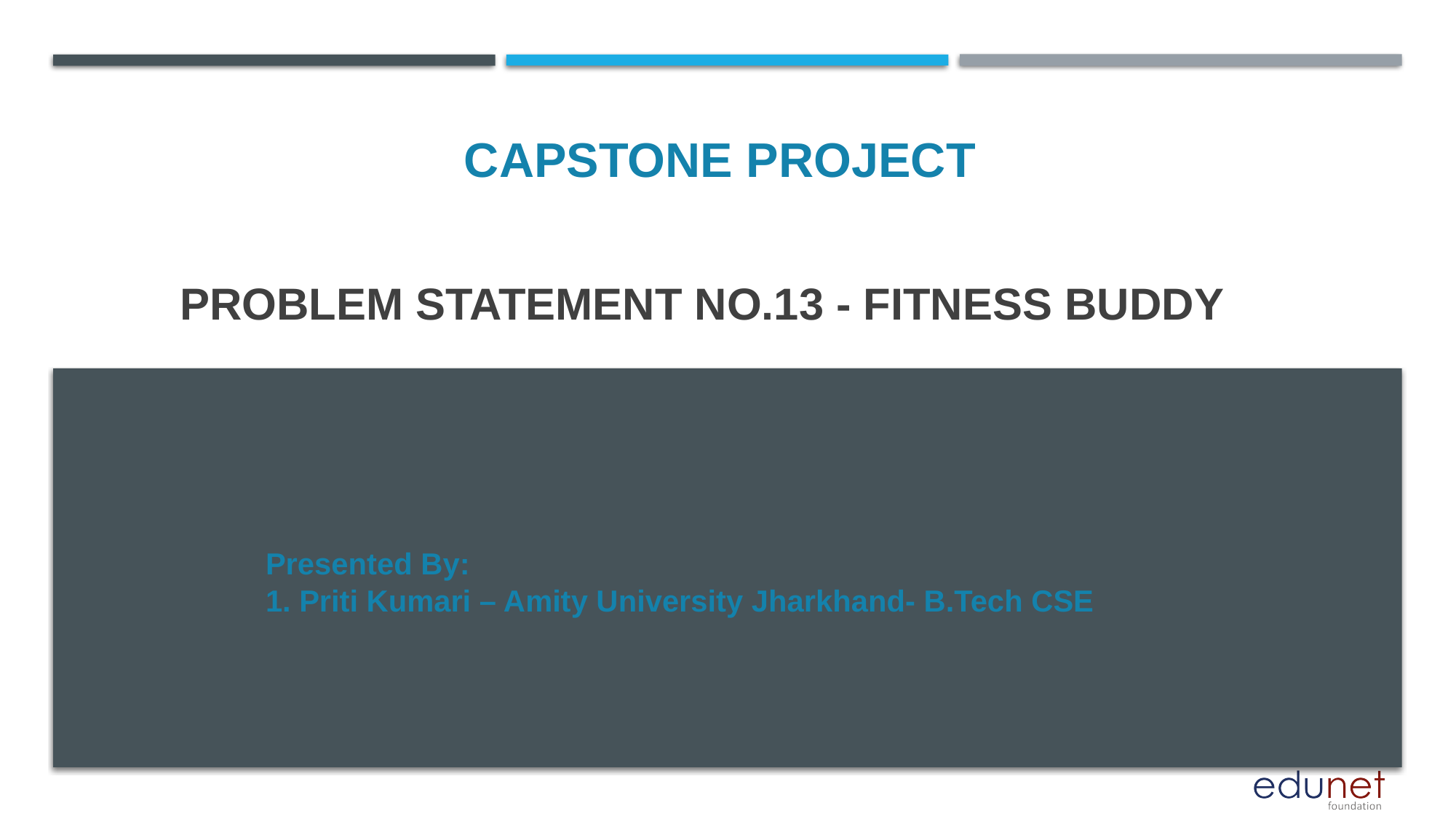

CAPSTONE PROJECT
# Problem Statement No.13 - Fitness Buddy
Presented By:
1. Priti Kumari – Amity University Jharkhand- B.Tech CSE